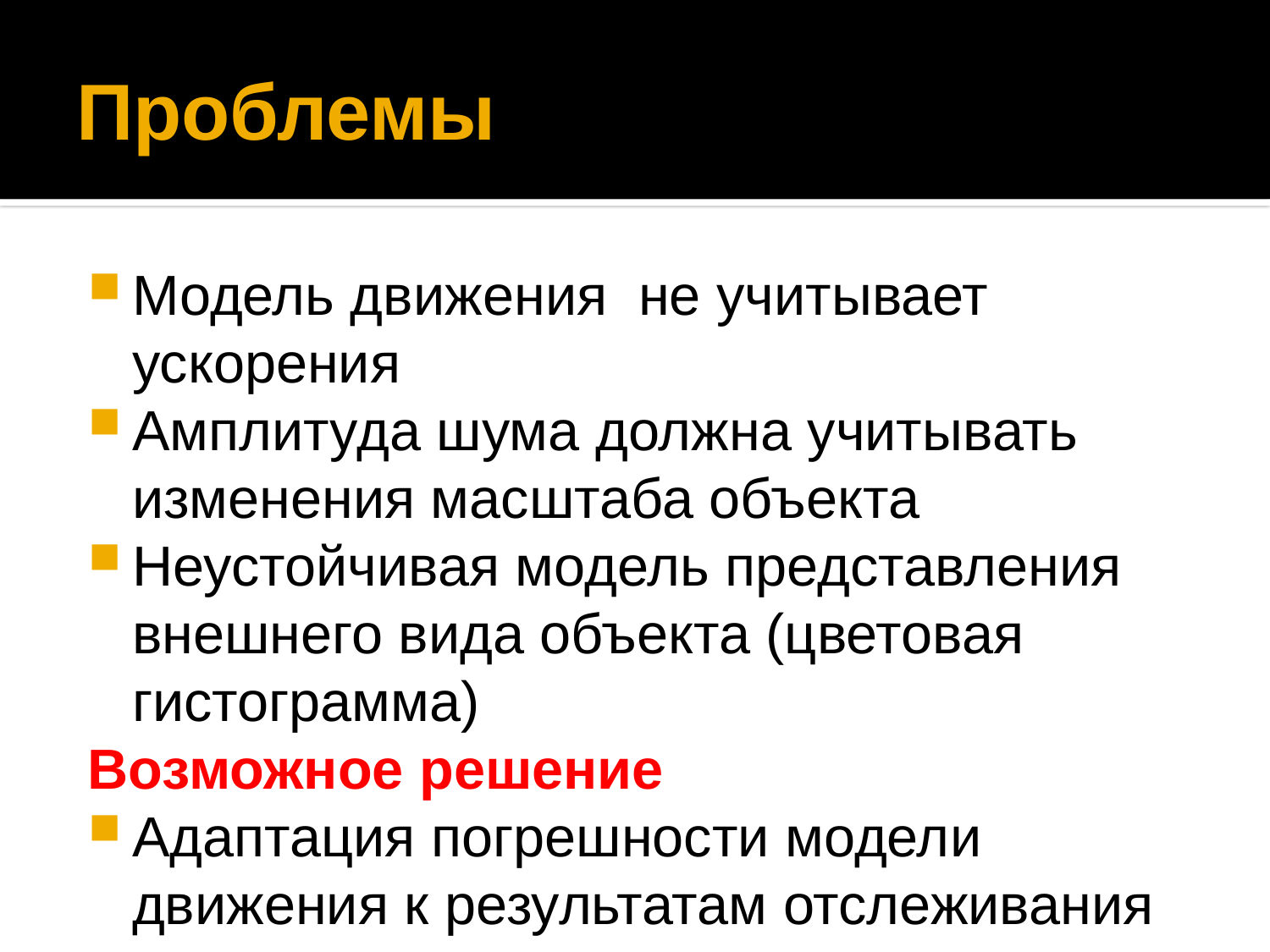

# Проблемы
Модель движения  не учитывает ускорения
Амплитуда шума должна учитывать изменения масштаба объекта
Неустойчивая модель представления внешнего вида объекта (цветовая гистограмма)
Возможное решение
Адаптация погрешности модели движения к результатам отслеживания